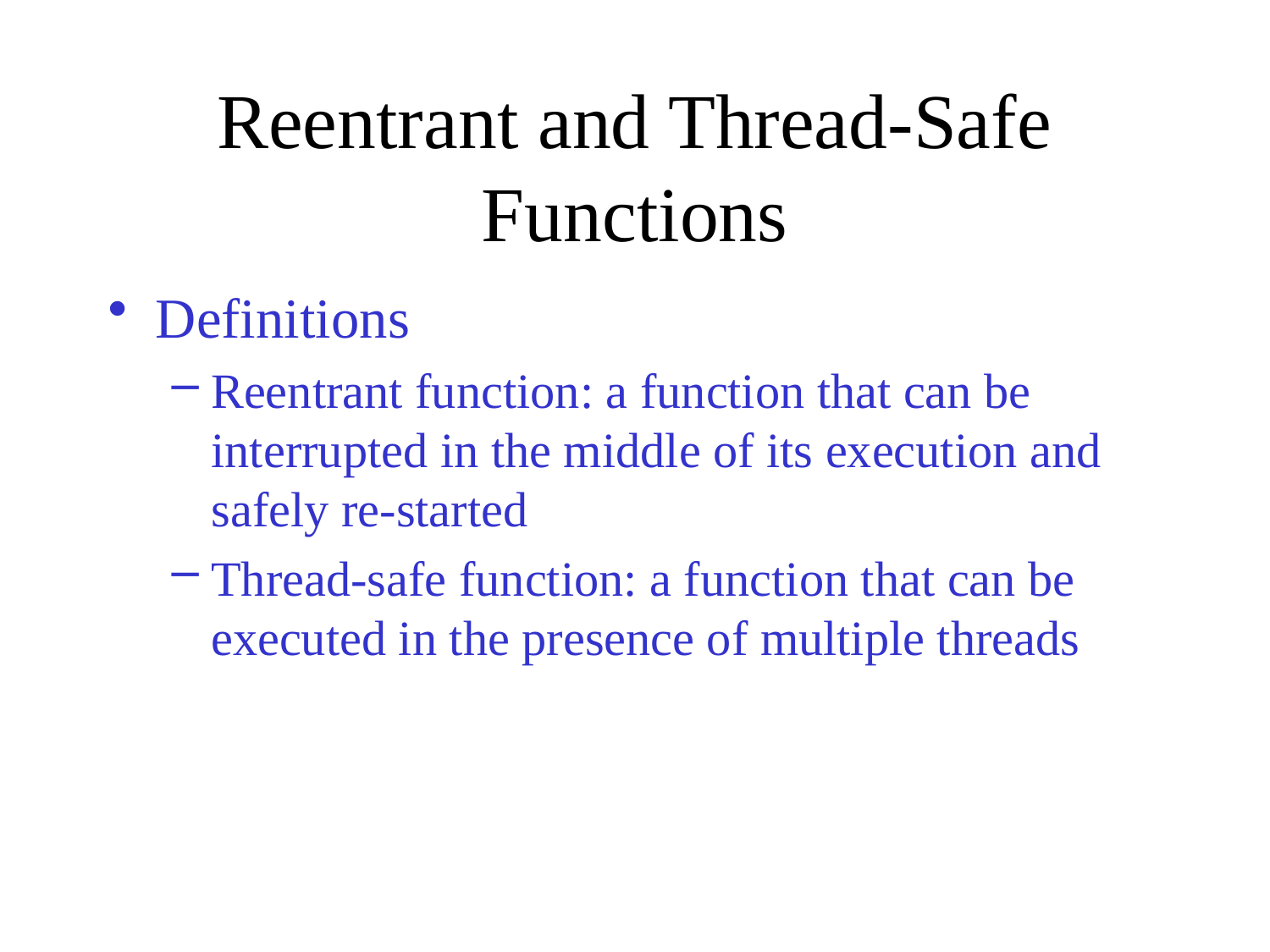

# Reentrant and Thread-Safe Functions
Definitions
Reentrant function: a function that can be interrupted in the middle of its execution and safely re-started
Thread-safe function: a function that can be executed in the presence of multiple threads